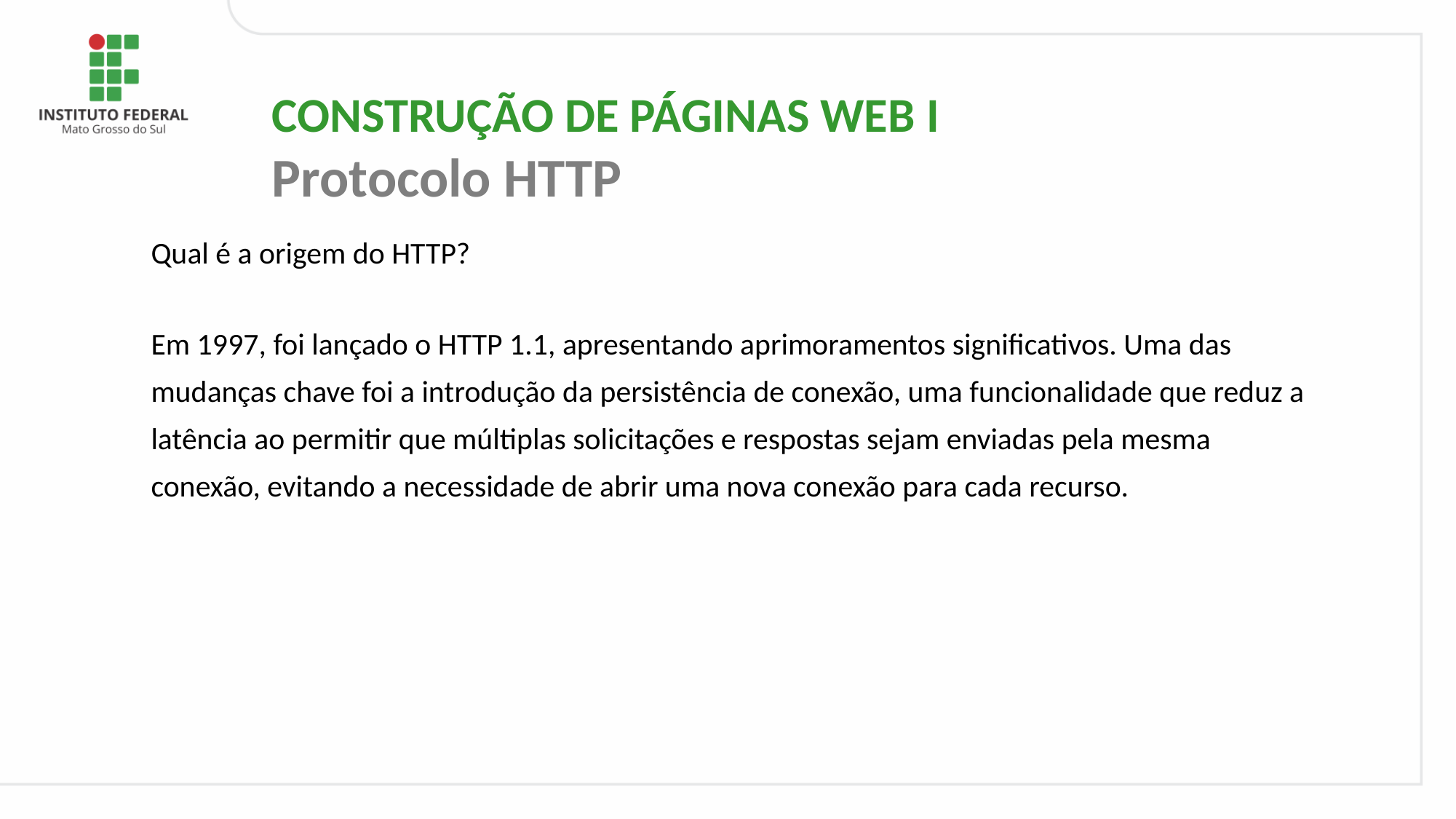

CONSTRUÇÃO DE PÁGINAS WEB I
Protocolo HTTP
# Qual é a origem do HTTP?
Em 1997, foi lançado o HTTP 1.1, apresentando aprimoramentos significativos. Uma das mudanças chave foi a introdução da persistência de conexão, uma funcionalidade que reduz a latência ao permitir que múltiplas solicitações e respostas sejam enviadas pela mesma conexão, evitando a necessidade de abrir uma nova conexão para cada recurso.